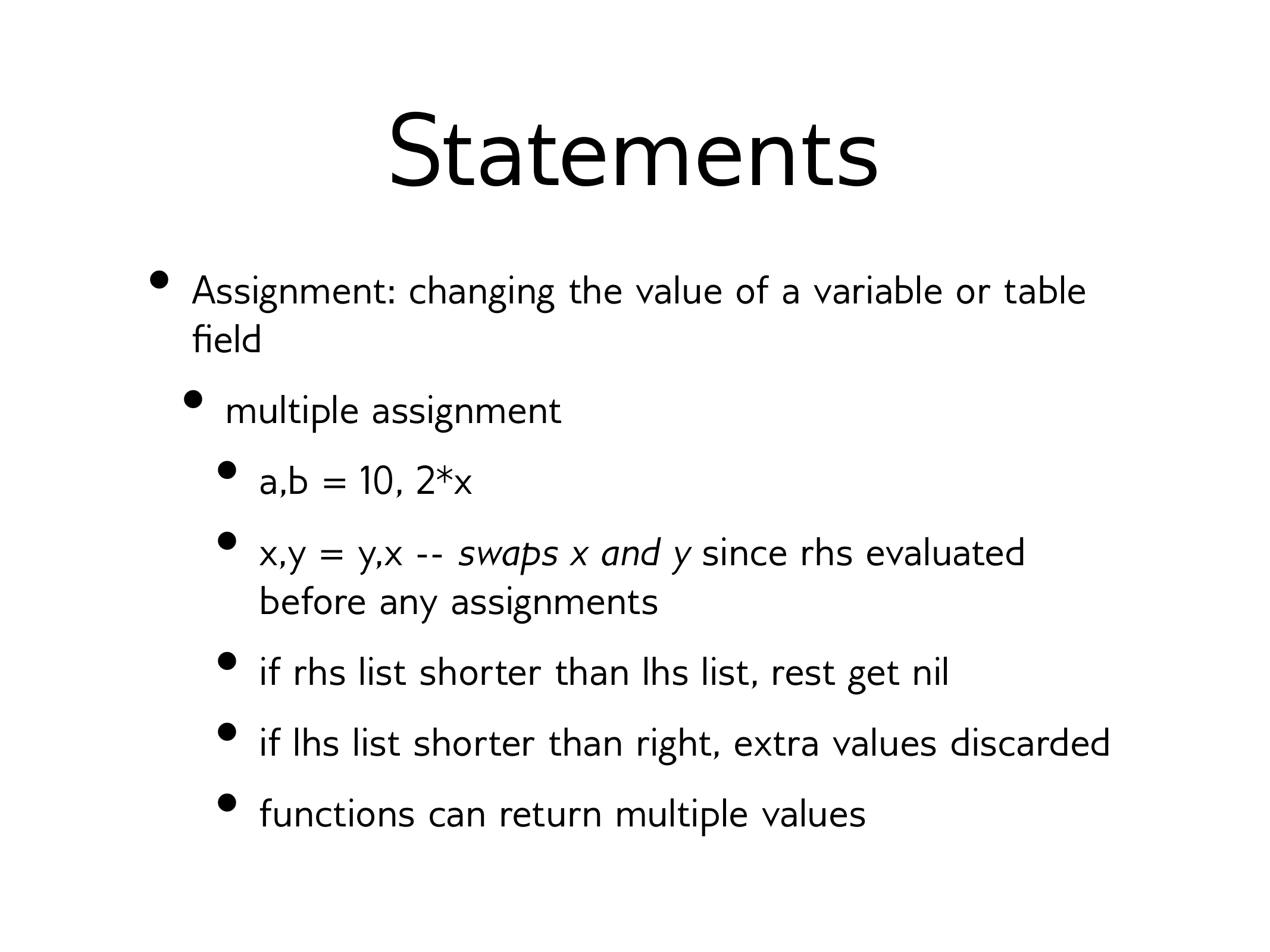

# Statements
Assignment: changing the value of a variable or table field
multiple assignment
a,b = 10, 2*x
x,y = y,x -- swaps x and y since rhs evaluated before any assignments
if rhs list shorter than lhs list, rest get nil
if lhs list shorter than right, extra values discarded
functions can return multiple values